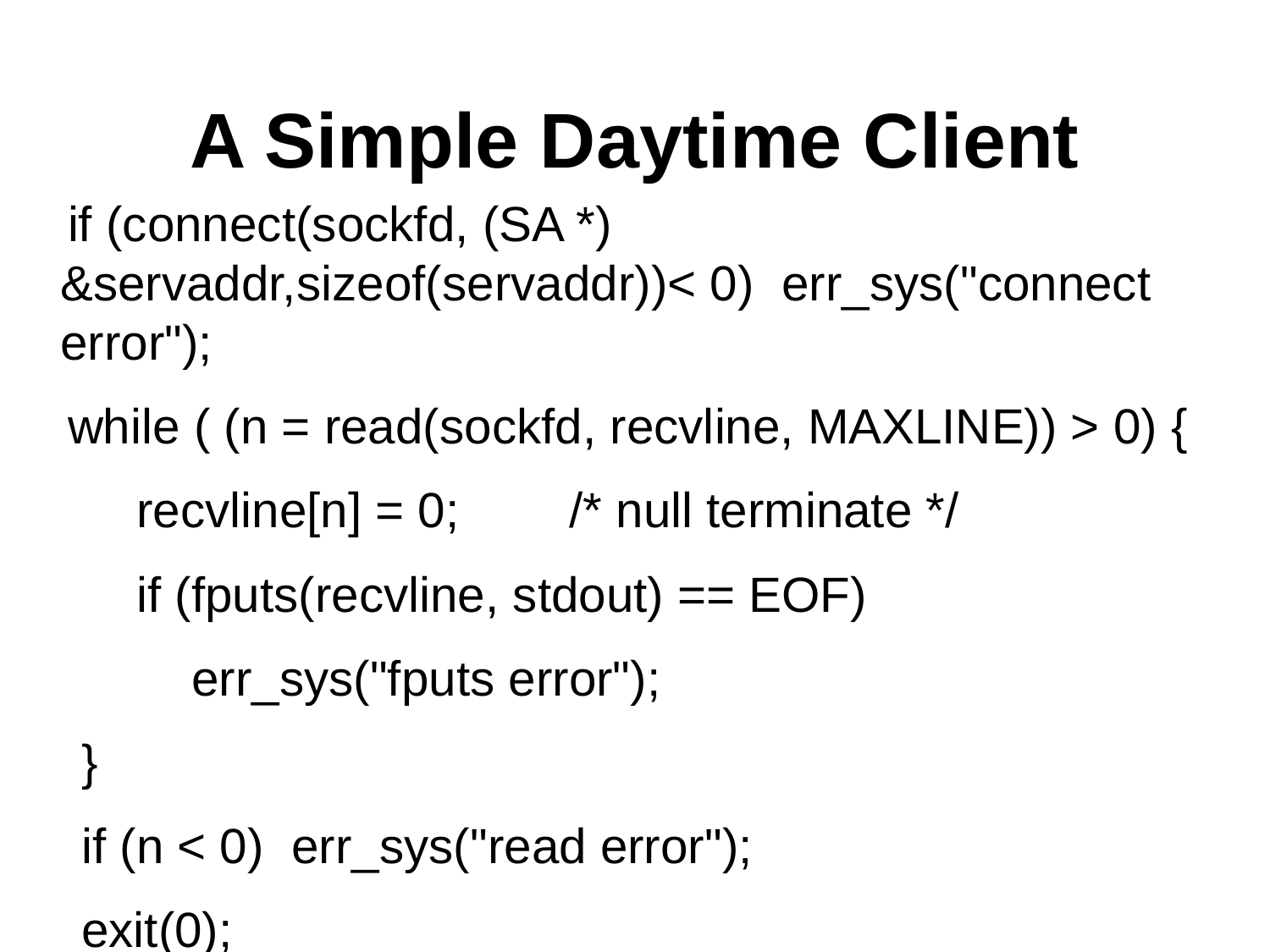

# A Simple Daytime Client
    if (connect(sockfd, (SA *) &servaddr,sizeof(servaddr))< 0)  err_sys("connect error");
    while ( (n = read(sockfd, recvline, MAXLINE)) > 0) {
         recvline[n] = 0;        /* null terminate */
         if (fputs(recvline, stdout) == EOF)
             err_sys("fputs error");
     }
     if (n < 0)  err_sys("read error");
     exit(0);
}